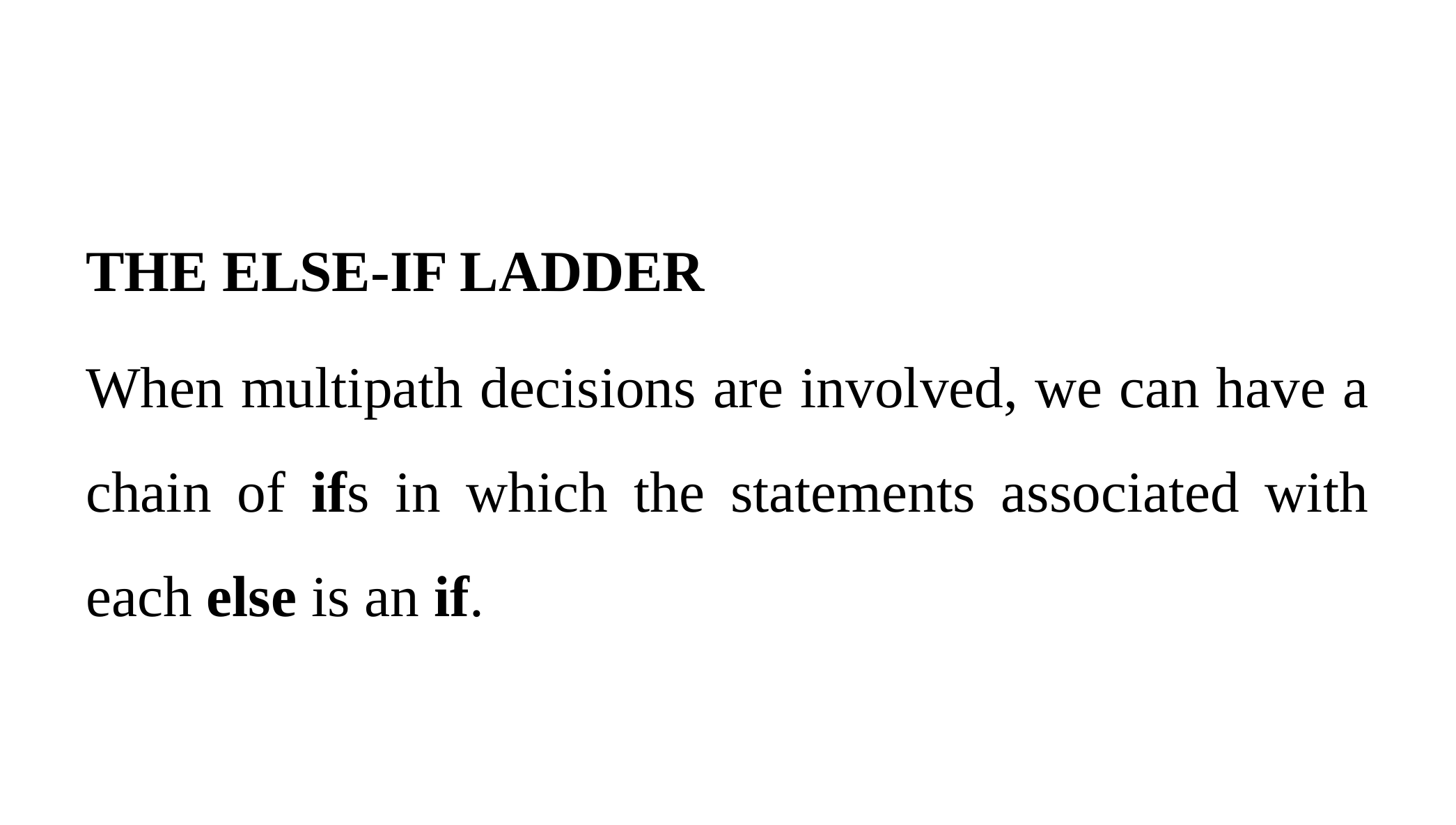

#
THE ELSE-IF LADDER
When multipath decisions are involved, we can have a chain of ifs in which the statements associated with each else is an if.